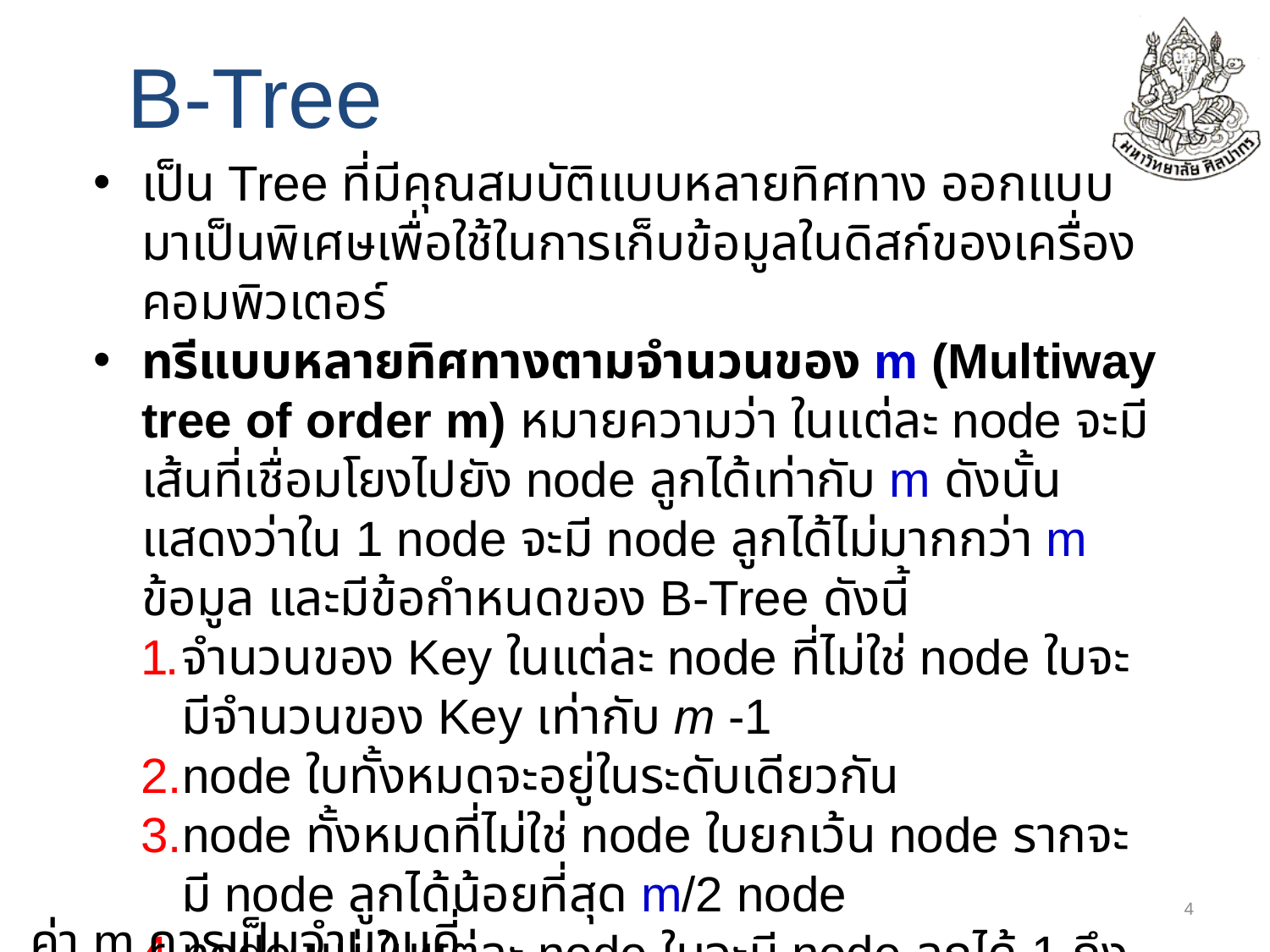

B-Tree
เป็น Tree ที่มีคุณสมบัติแบบหลายทิศทาง ออกแบบมาเป็นพิเศษเพื่อใช้ในการเก็บข้อมูลในดิสก์ของเครื่องคอมพิวเตอร์
ทรีแบบหลายทิศทางตามจำนวนของ m (Multiway tree of order m) หมายความว่า ในแต่ละ node จะมีเส้นที่เชื่อมโยงไปยัง node ลูกได้เท่ากับ m ดังนั้นแสดงว่าใน 1 node จะมี node ลูกได้ไม่มากกว่า m ข้อมูล และมีข้อกำหนดของ B-Tree ดังนี้
จำนวนของ Key ในแต่ละ node ที่ไม่ใช่ node ใบจะมีจำนวนของ Key เท่ากับ m -1
node ใบทั้งหมดจะอยู่ในระดับเดียวกัน
node ทั้งหมดที่ไม่ใช่ node ใบยกเว้น node รากจะมี node ลูกได้น้อยที่สุด m/2 node
node แม่ ในแต่ละ node ใบจะมี node ลูกได้ 1 ถึง m node
node ใบจะมี Key ได้ไม่มากกว่า m – 1
4
ค่า m ควรเป็นจำนวนคี่